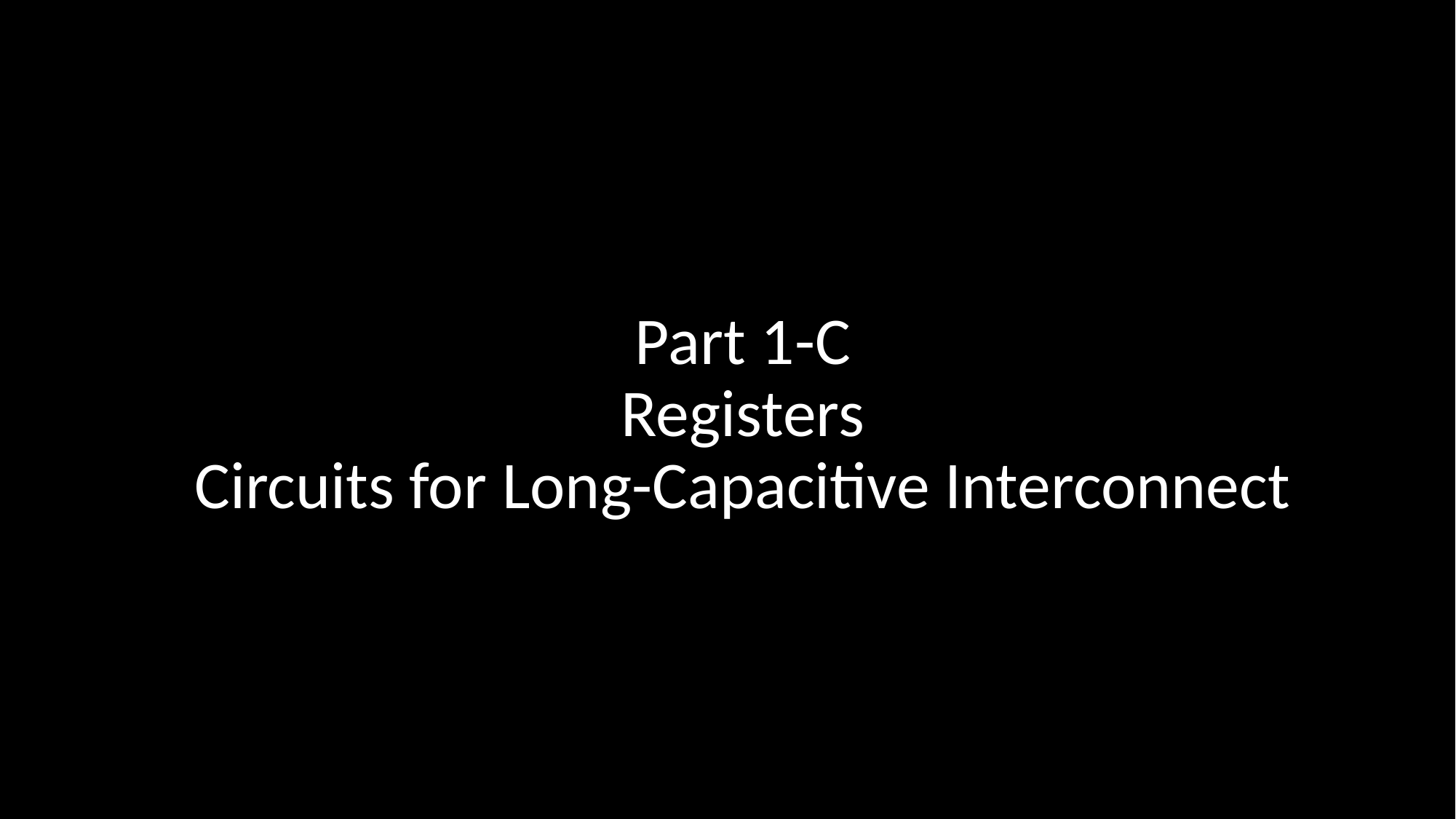

# Part 1-C Registers Circuits for Long-Capacitive Interconnect